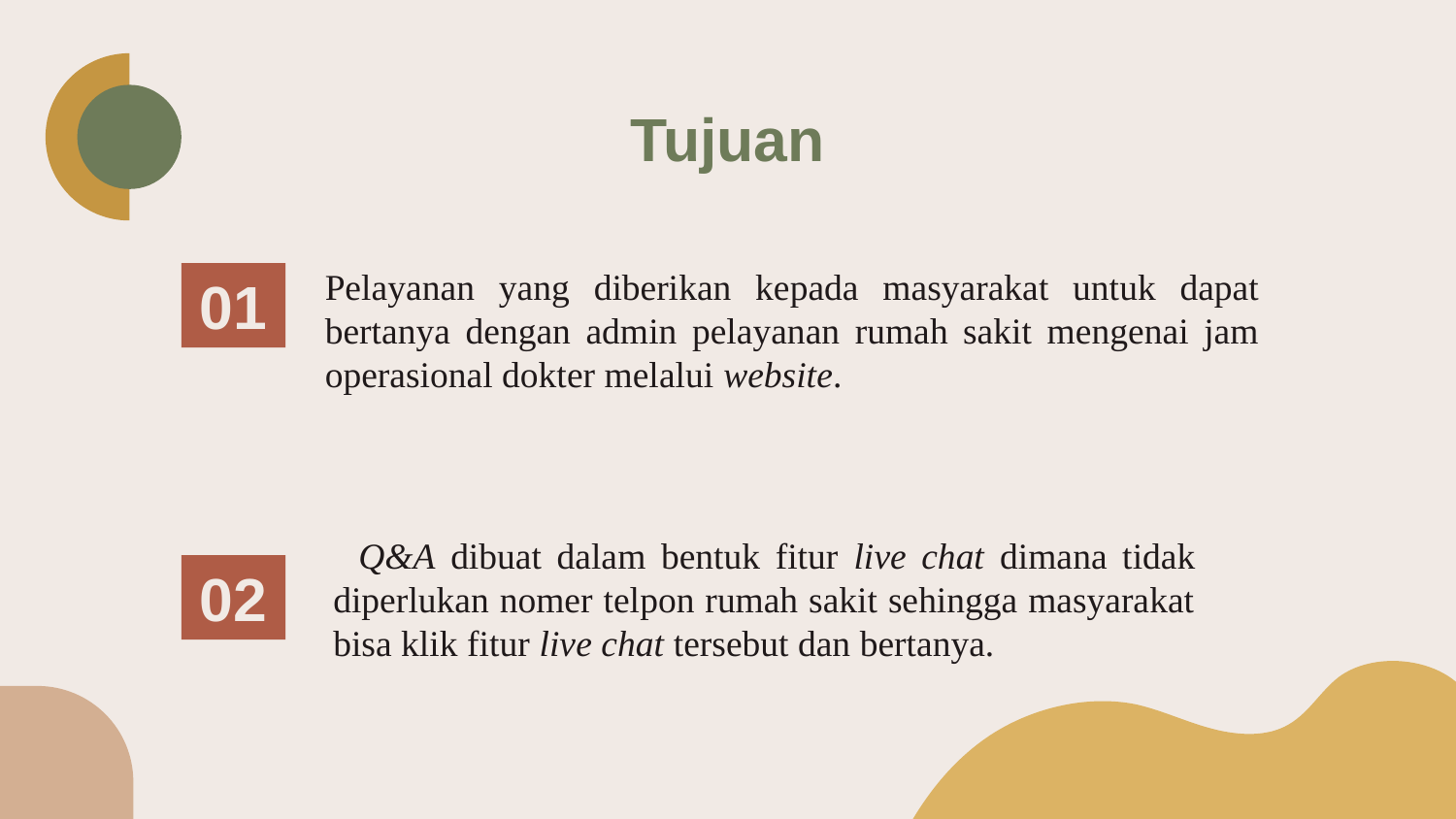

# Tujuan
Pelayanan yang diberikan kepada masyarakat untuk dapat bertanya dengan admin pelayanan rumah sakit mengenai jam operasional dokter melalui website.

01
     Q&A dibuat dalam bentuk fitur live chat dimana tidak diperlukan nomer telpon rumah sakit sehingga masyarakat bisa klik fitur live chat tersebut dan bertanya.

02